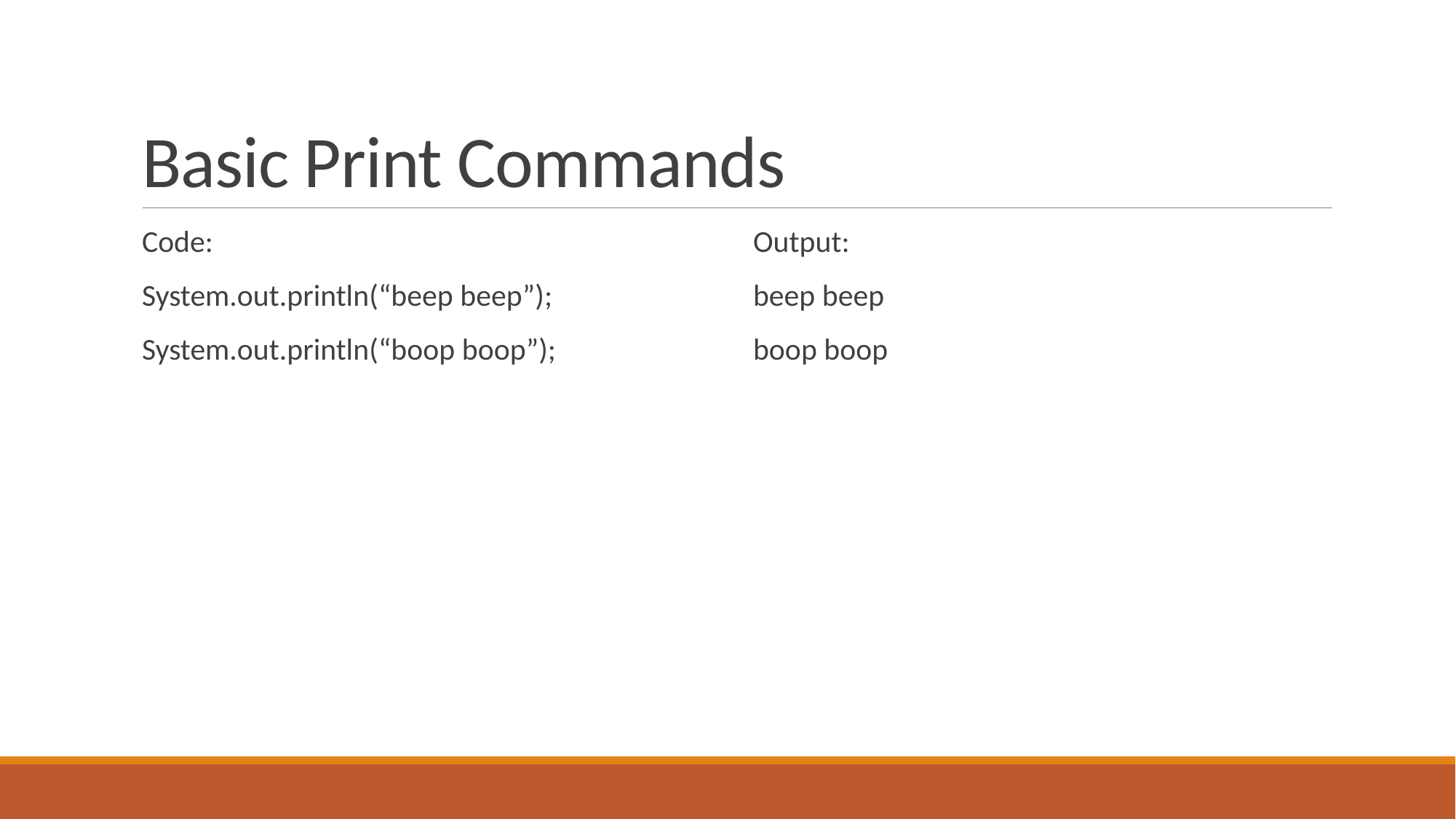

# Basic Print Commands
Code:
System.out.println(“beep beep”);
System.out.println(“boop boop”);
Output:
beep beep
boop boop